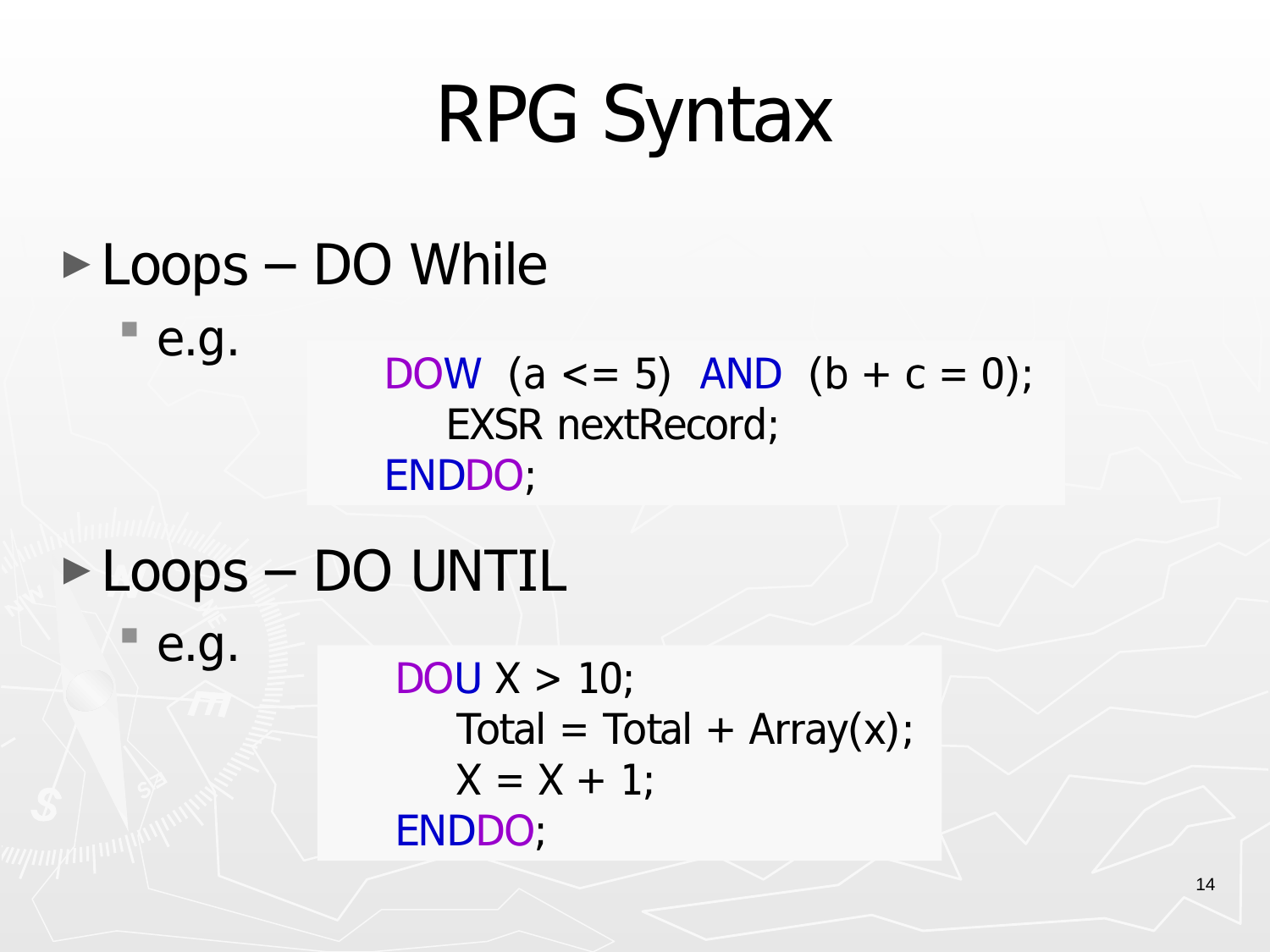

# RPG Syntax
Loops – DO While
e.g.

Loops – DO UNTIL
e.g.
     DOW  (a <= 5)  AND  (b + c = 0);
	EXSR nextRecord;
     ENDDO;
     DOU X > 10;
	Total = Total + Array(x);
	X = X + 1;
     ENDDO;
14